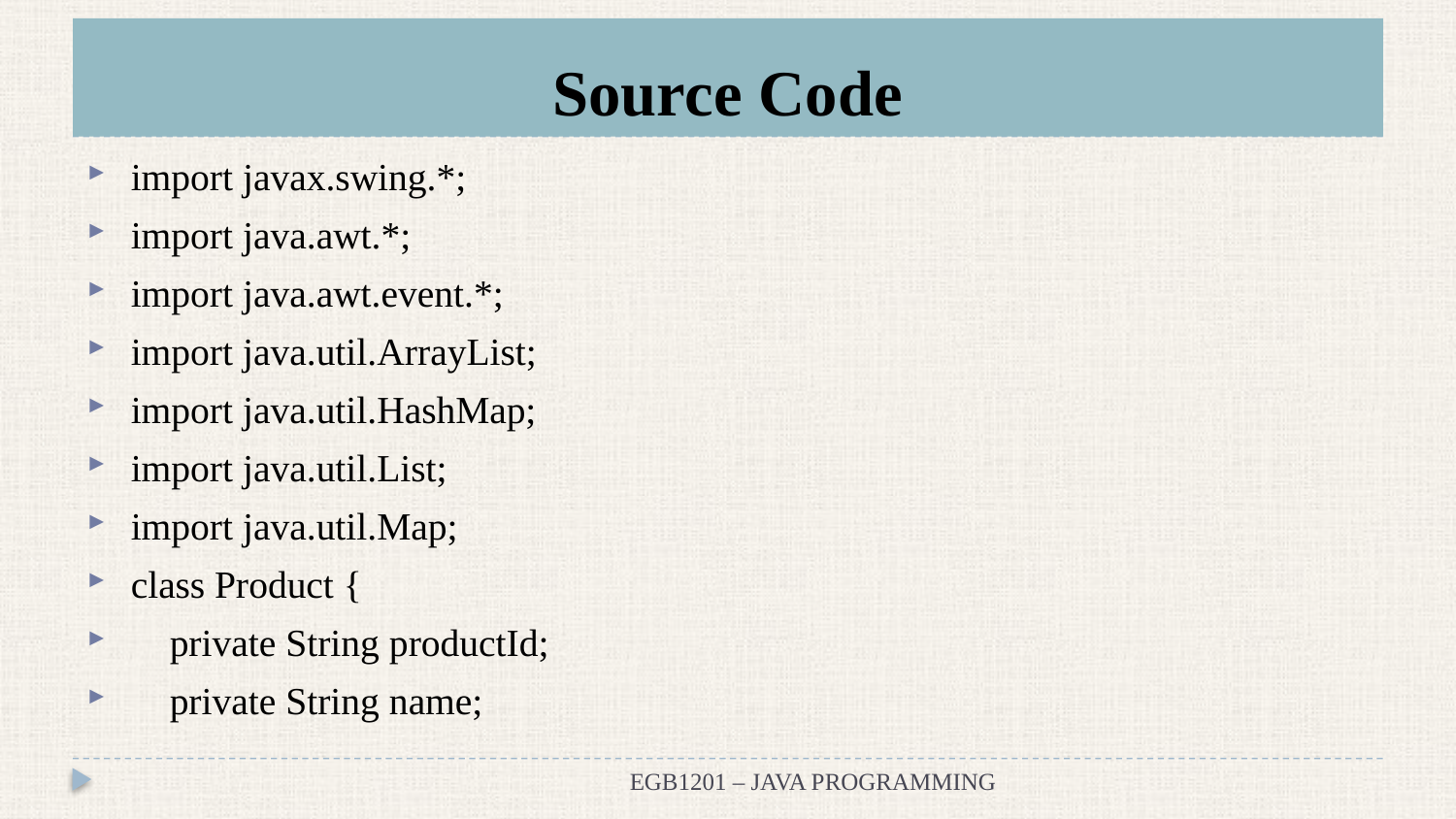

# Source Code
import javax.swing.*;
import java.awt.*;
import java.awt.event.*;
import java.util.ArrayList;
import java.util.HashMap;
import java.util.List;
import java.util.Map;
class Product {
    private String productId;
    private String name;

10
EGB1201 – JAVA PROGRAMMING